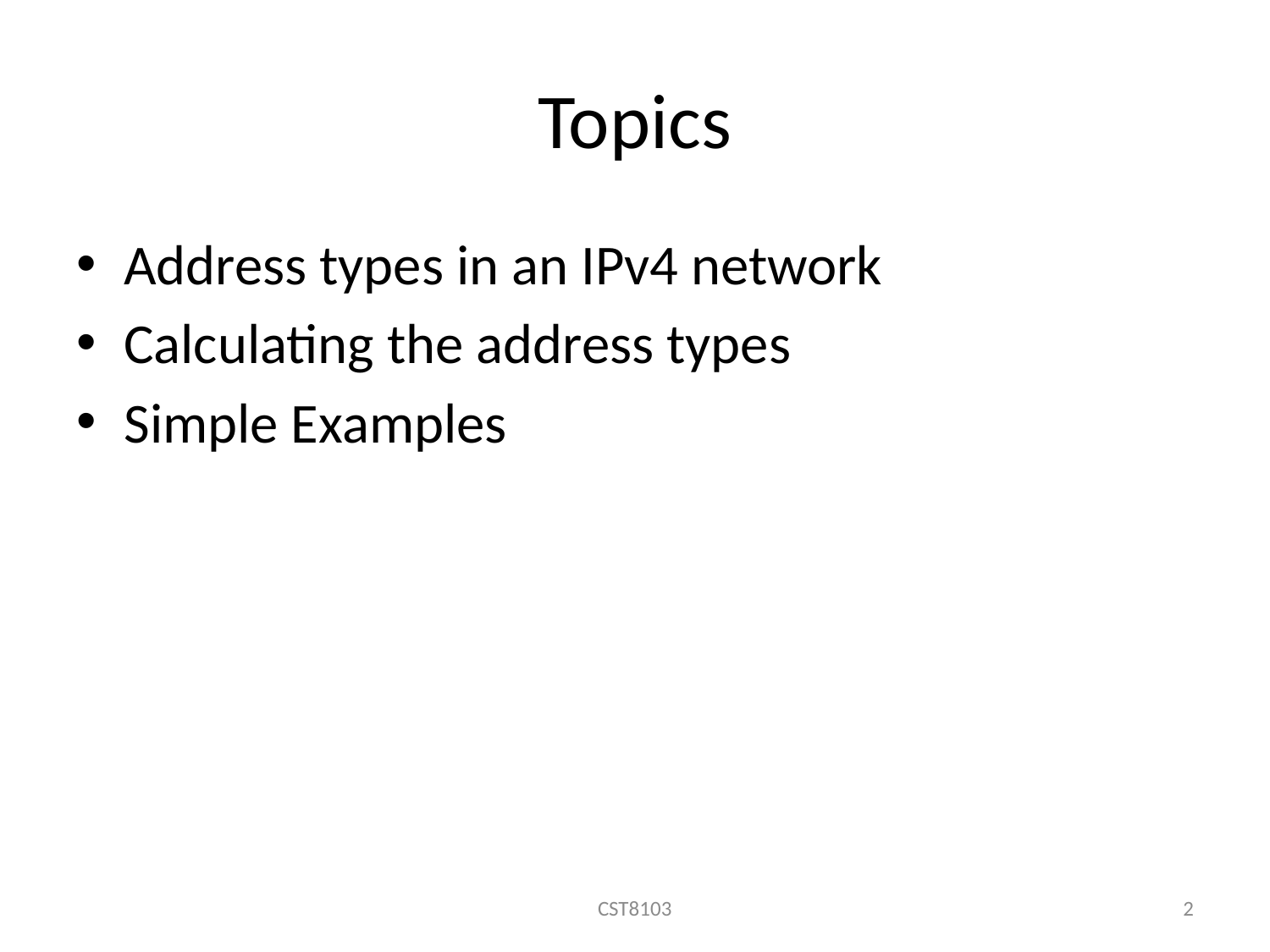

# Topics
Address types in an IPv4 network
Calculating the address types
Simple Examples
CST8103
2